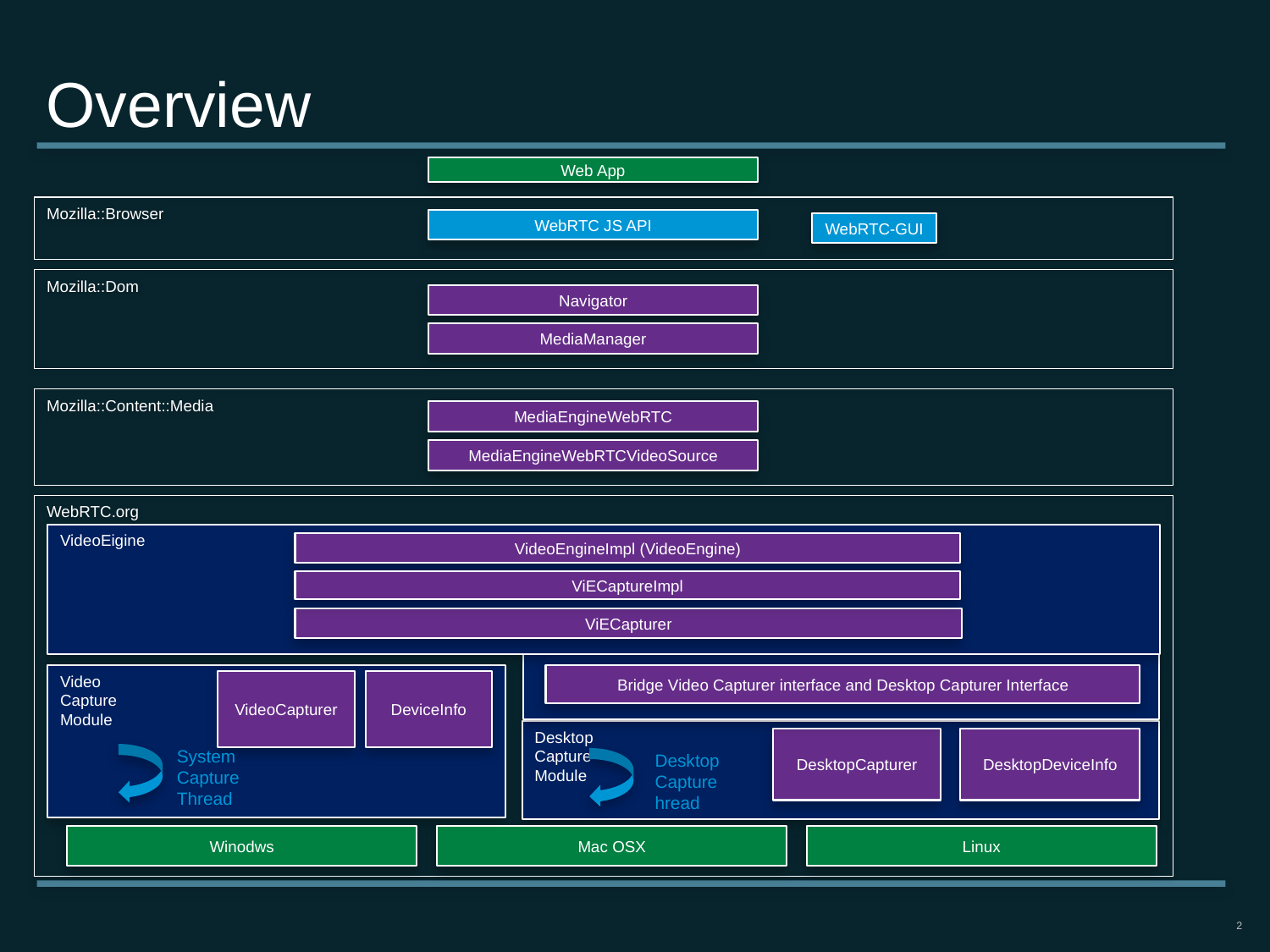

# Overview
Web App
Mozilla::Browser
WebRTC JS API
WebRTC-GUI
Mozilla::Dom
Navigator
MediaManager
Mozilla::Content::Media
MediaEngineWebRTC
MediaEngineWebRTCVideoSource
WebRTC.org
VideoEigine
VideoEngineImpl (VideoEngine)
ViECaptureImpl
ViECapturer

Video
Capture
Module
Bridge Video Capturer interface and Desktop Capturer Interface
VideoCapturer
DeviceInfo
Desktop
Capture
Module
DesktopCapturer
DesktopDeviceInfo
System
Capture
Thread

Desktop
Capture
hread

Winodws
Mac OSX
Linux